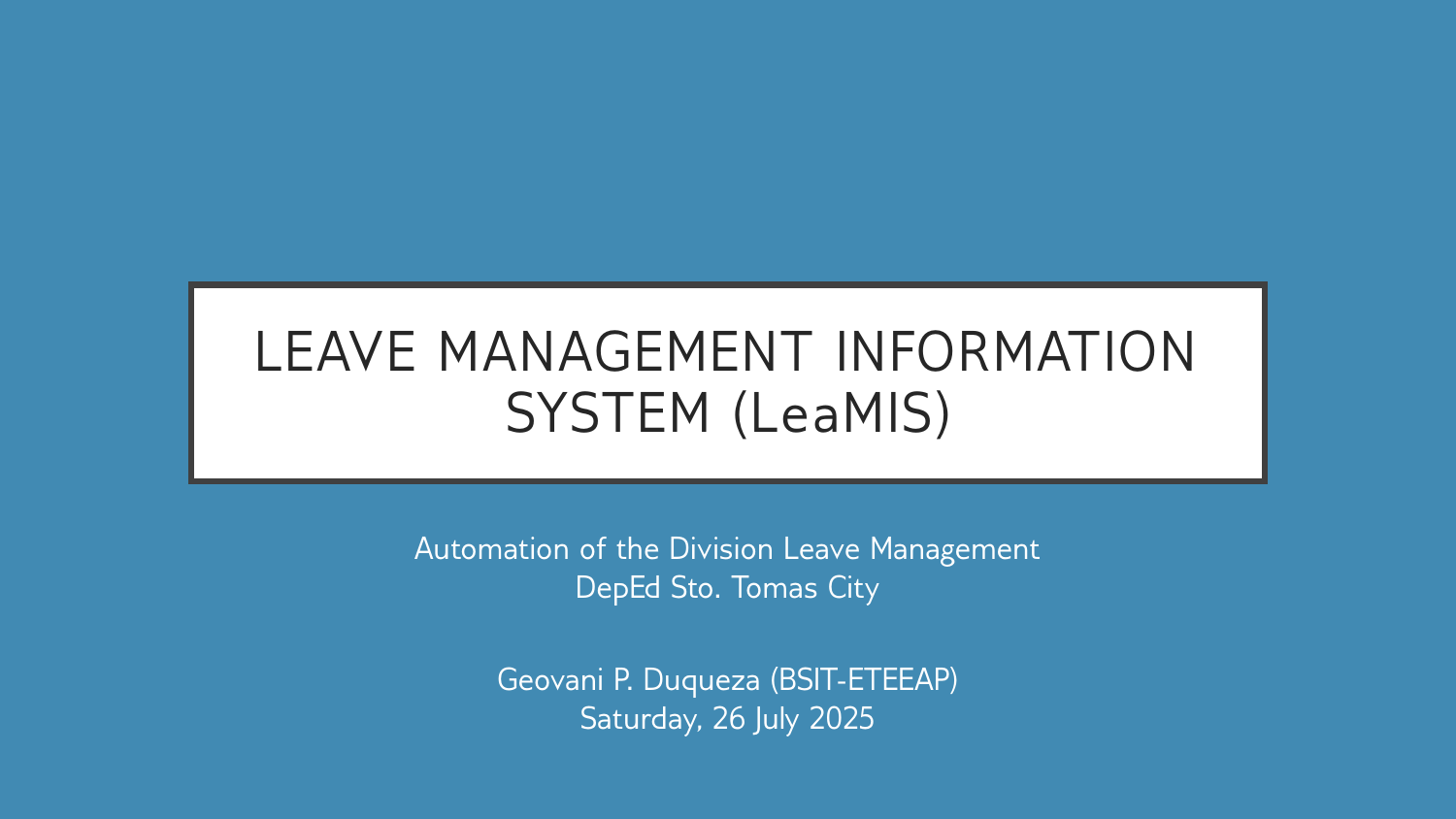

# Leave Management Information System (LeaMIS)
Automation of the Division Leave Management
DepEd Sto. Tomas City
Geovani P. Duqueza (BSIT-ETEEAP)
Saturday, 26 July 2025